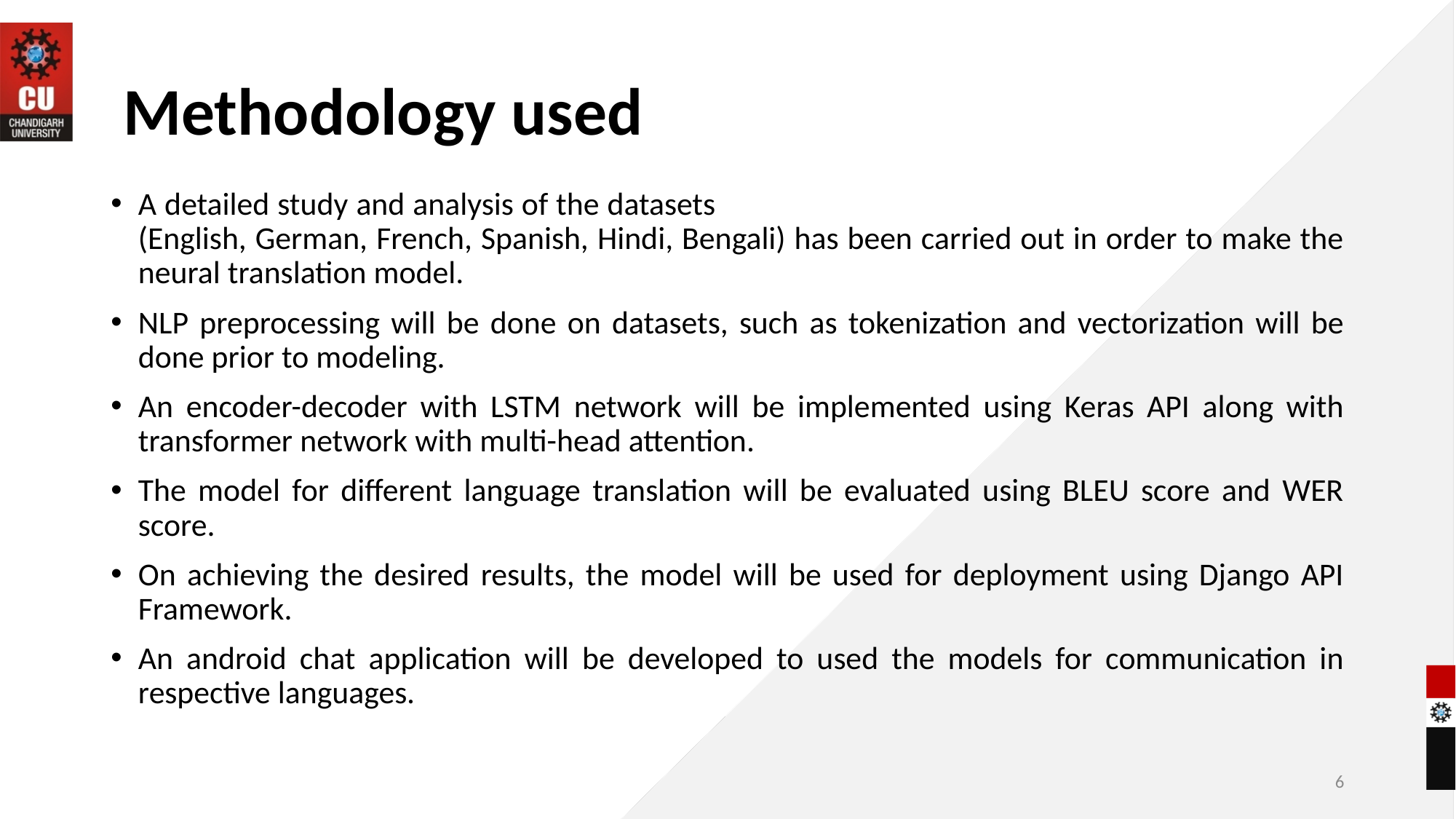

# Methodology used
A detailed study and analysis of the datasets						 (English, German, French, Spanish, Hindi, Bengali) has been carried out in order to make the neural translation model.
NLP preprocessing will be done on datasets, such as tokenization and vectorization will be done prior to modeling.
An encoder-decoder with LSTM network will be implemented using Keras API along with transformer network with multi-head attention.
The model for different language translation will be evaluated using BLEU score and WER score.
On achieving the desired results, the model will be used for deployment using Django API Framework.
An android chat application will be developed to used the models for communication in respective languages.
6